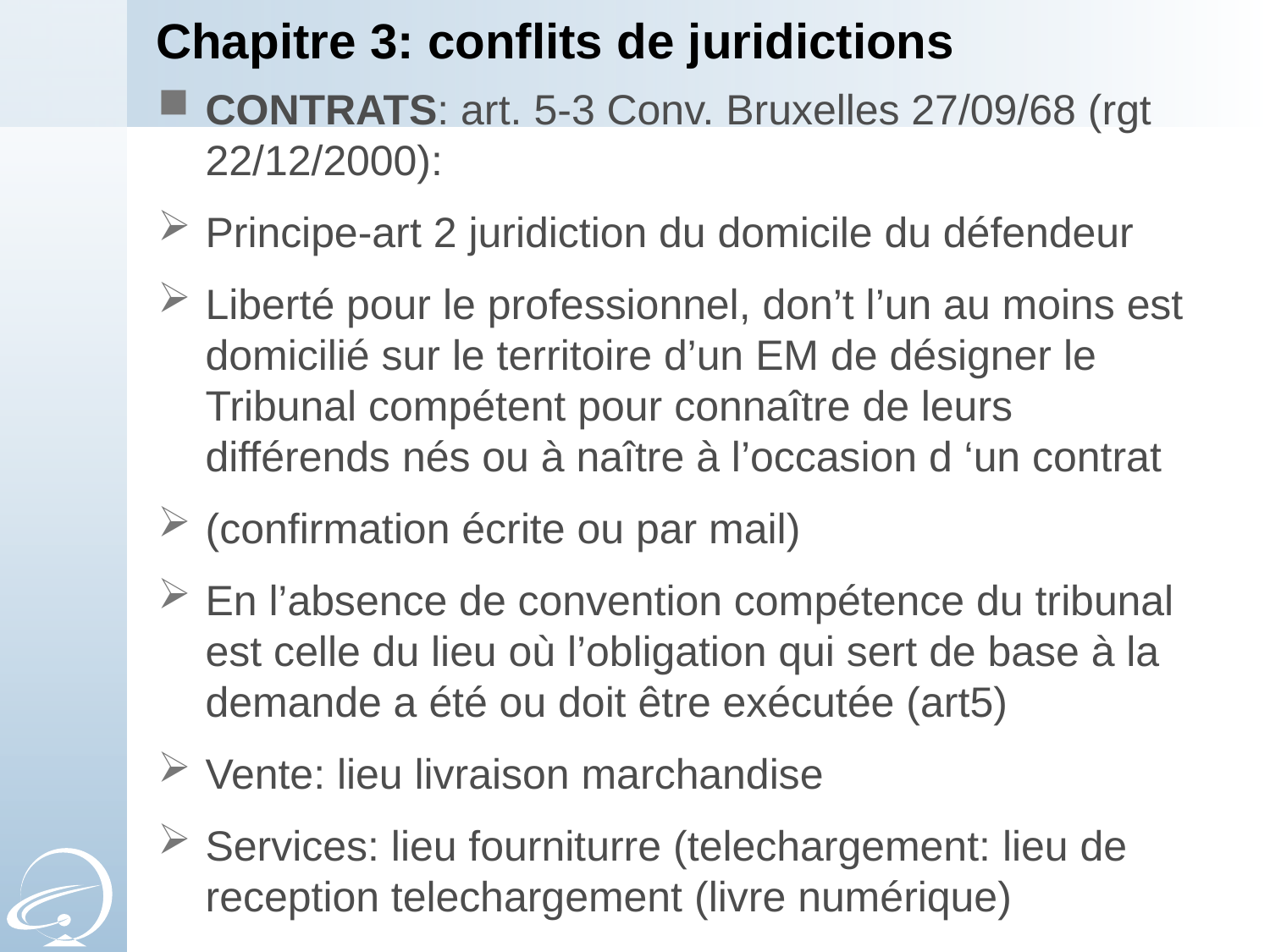

# Chapitre 3: conflits de juridictions
CONTRATS: art. 5-3 Conv. Bruxelles 27/09/68 (rgt 22/12/2000):
Principe-art 2 juridiction du domicile du défendeur
Liberté pour le professionnel, don’t l’un au moins est domicilié sur le territoire d’un EM de désigner le Tribunal compétent pour connaître de leurs différends nés ou à naître à l’occasion d ‘un contrat
(confirmation écrite ou par mail)
En l’absence de convention compétence du tribunal est celle du lieu où l’obligation qui sert de base à la demande a été ou doit être exécutée (art5)
Vente: lieu livraison marchandise
Services: lieu fourniturre (telechargement: lieu de reception telechargement (livre numérique)